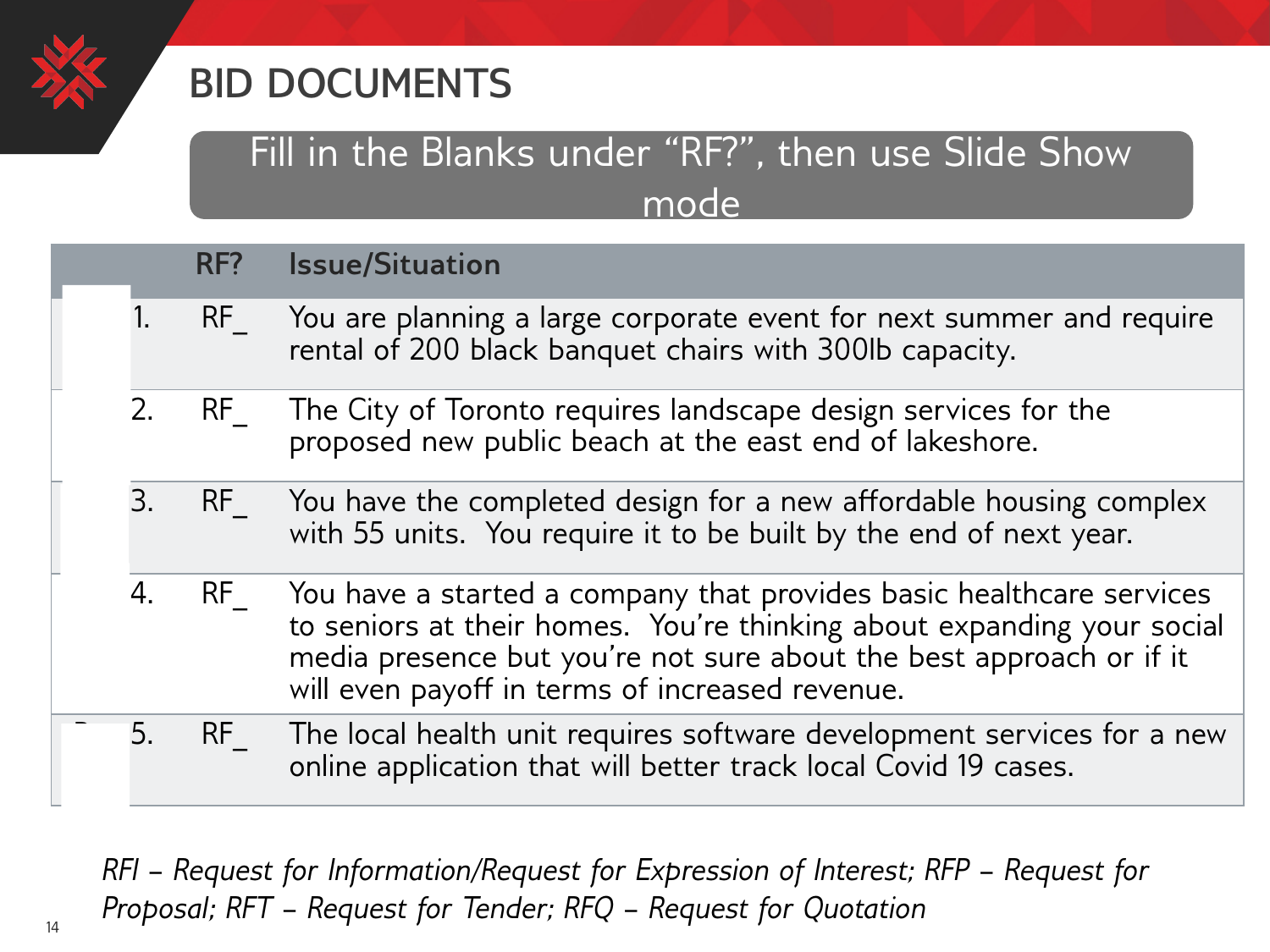

# Bid documents
Fill in the Blanks under “RF?”, then use Slide Show mode
|  |  | RF? | Issue/Situation |
| --- | --- | --- | --- |
| Q | 1. | RF\_ | You are planning a large corporate event for next summer and require rental of 200 black banquet chairs with 300lb capacity. |
| P | 2. | RF\_ | The City of Toronto requires landscape design services for the proposed new public beach at the east end of lakeshore. |
| T | 3. | RF\_ | You have the completed design for a new affordable housing complex with 55 units. You require it to be built by the end of next year. |
| I | 4. | RF\_ | You have a started a company that provides basic healthcare services to seniors at their homes. You’re thinking about expanding your social media presence but you’re not sure about the best approach or if it will even payoff in terms of increased revenue. |
| P | 5. | RF\_ | The local health unit requires software development services for a new online application that will better track local Covid 19 cases. |

RFI – Request for Information/Request for Expression of Interest; RFP – Request for Proposal; RFT – Request for Tender; RFQ – Request for Quotation
14